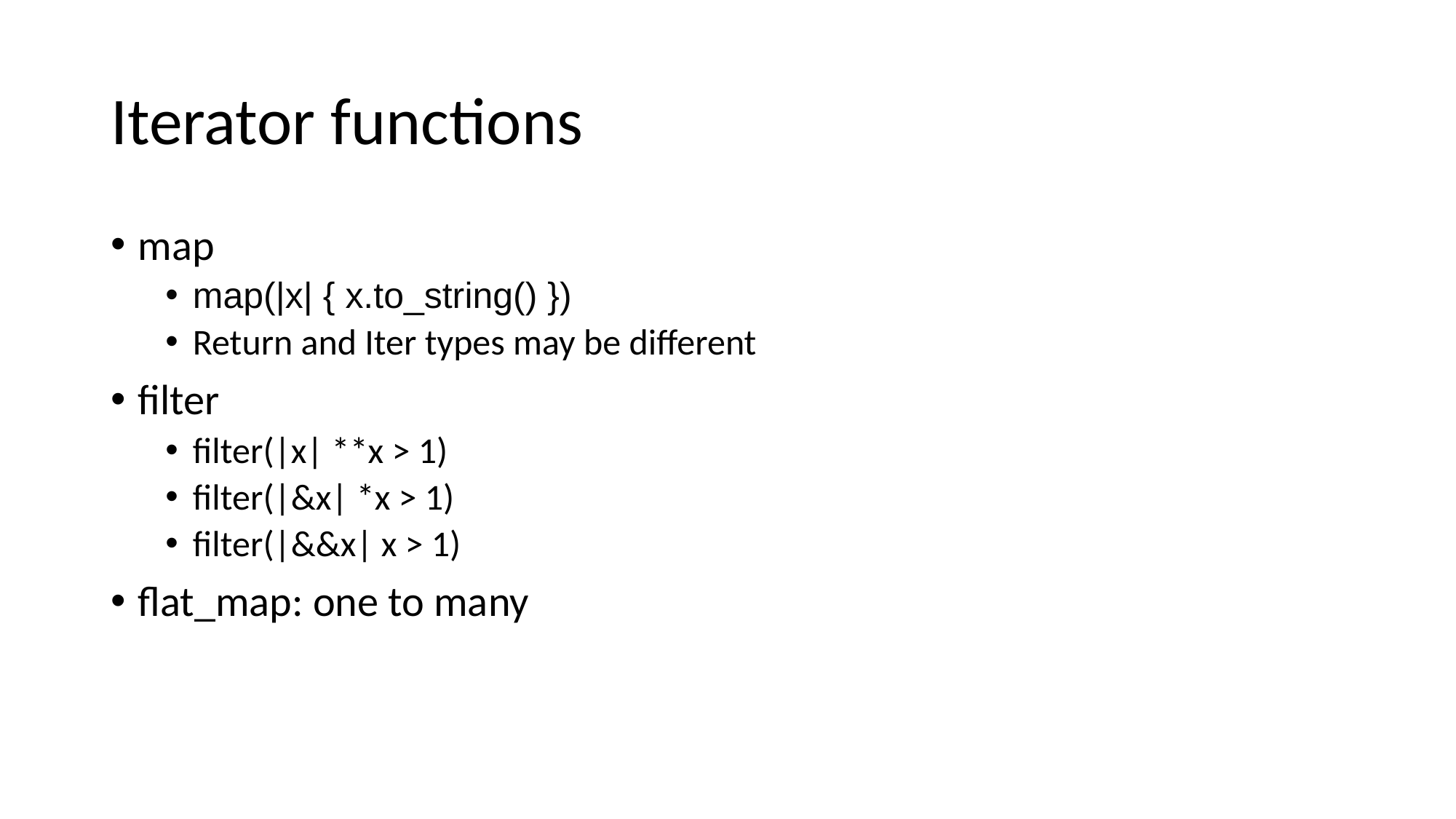

# Iterator functions
map
map(|x| { x.to_string() })
Return and Iter types may be different
filter
filter(|x| **x > 1)
filter(|&x| *x > 1)
filter(|&&x| x > 1)
flat_map: one to many